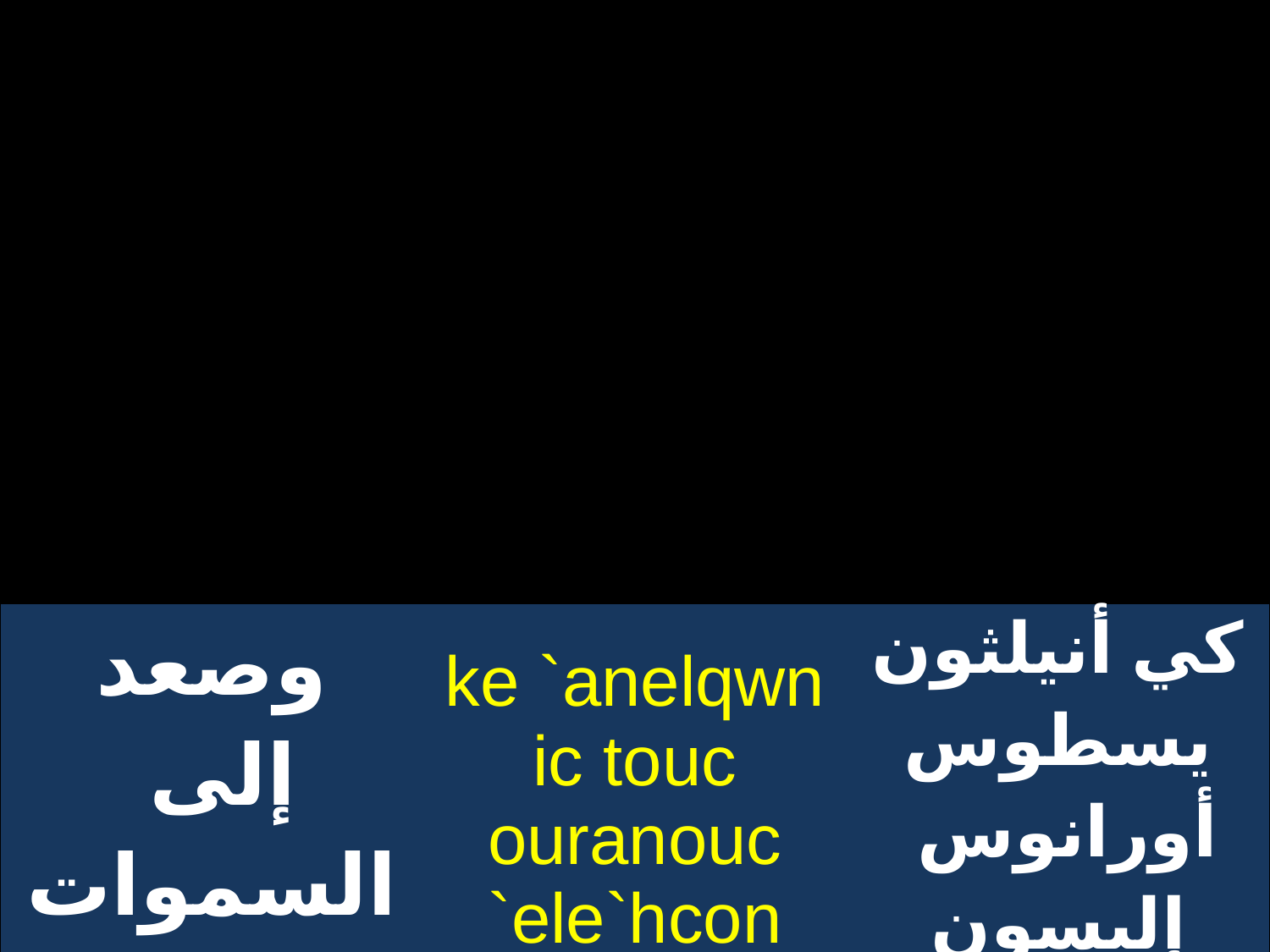

| وصعد إلى السموات ارحمنا | ke `anelqwn ic touc ouranouc `ele`hcon `hmac | كي أنيلثون يسطوس أورانوس إليسون إيماس |
| --- | --- | --- |